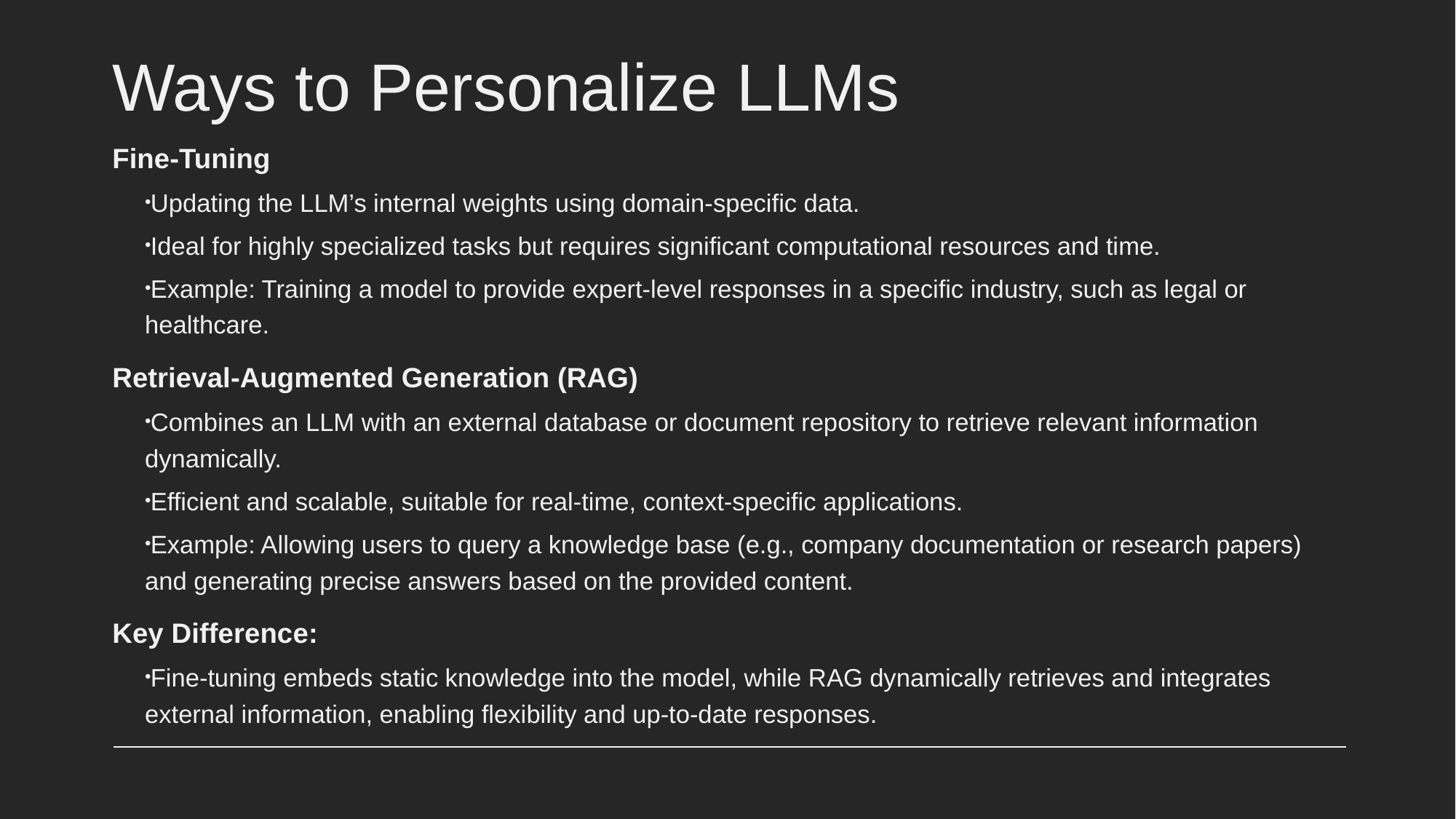

# Ways to Personalize LLMs
Fine-Tuning
Updating the LLM’s internal weights using domain-specific data.
Ideal for highly specialized tasks but requires significant computational resources and time.
Example: Training a model to provide expert-level responses in a specific industry, such as legal or healthcare.
Retrieval-Augmented Generation (RAG)
Combines an LLM with an external database or document repository to retrieve relevant information dynamically.
Efficient and scalable, suitable for real-time, context-specific applications.
Example: Allowing users to query a knowledge base (e.g., company documentation or research papers) and generating precise answers based on the provided content.
Key Difference:
Fine-tuning embeds static knowledge into the model, while RAG dynamically retrieves and integrates external information, enabling flexibility and up-to-date responses.